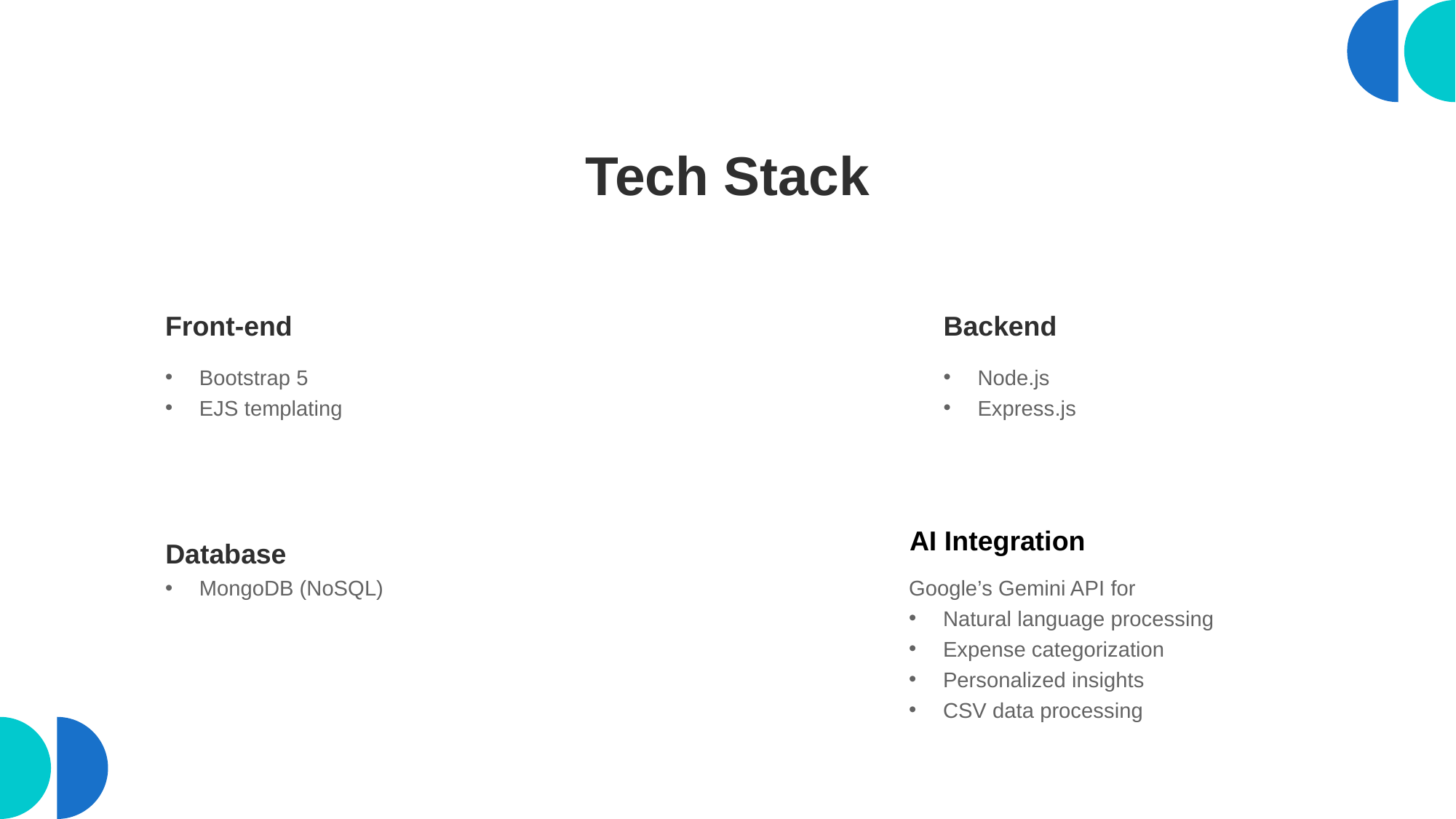

# Tech Stack
Backend
Front-end
Node.js
Express.js
Bootstrap 5
EJS templating
AI Integration
Database
Google’s Gemini API for
Natural language processing
Expense categorization
Personalized insights
CSV data processing

MongoDB (NoSQL)